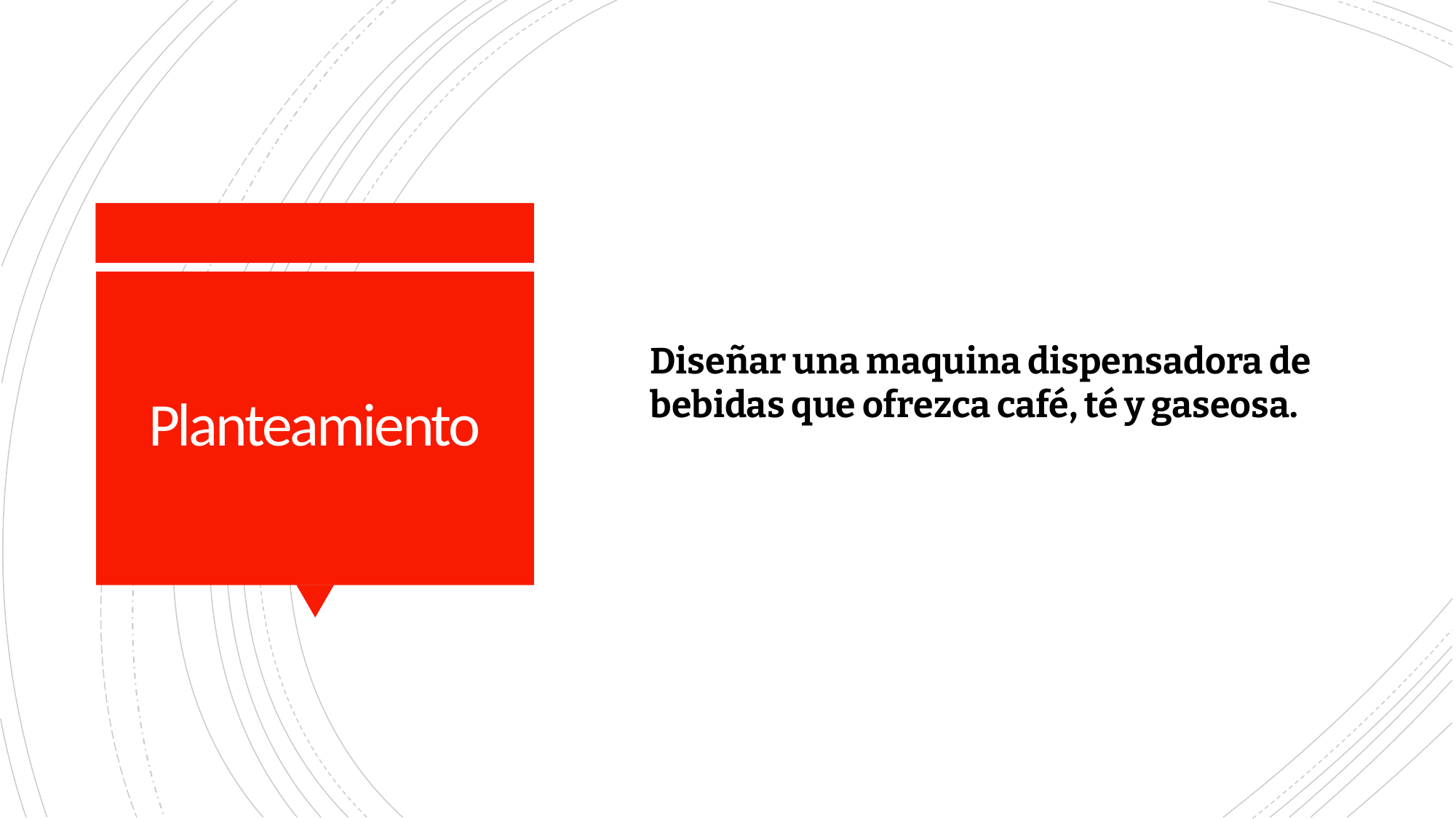

# Planteamiento
Diseñar una maquina dispensadora de bebidas que ofrezca café, té y gaseosa.